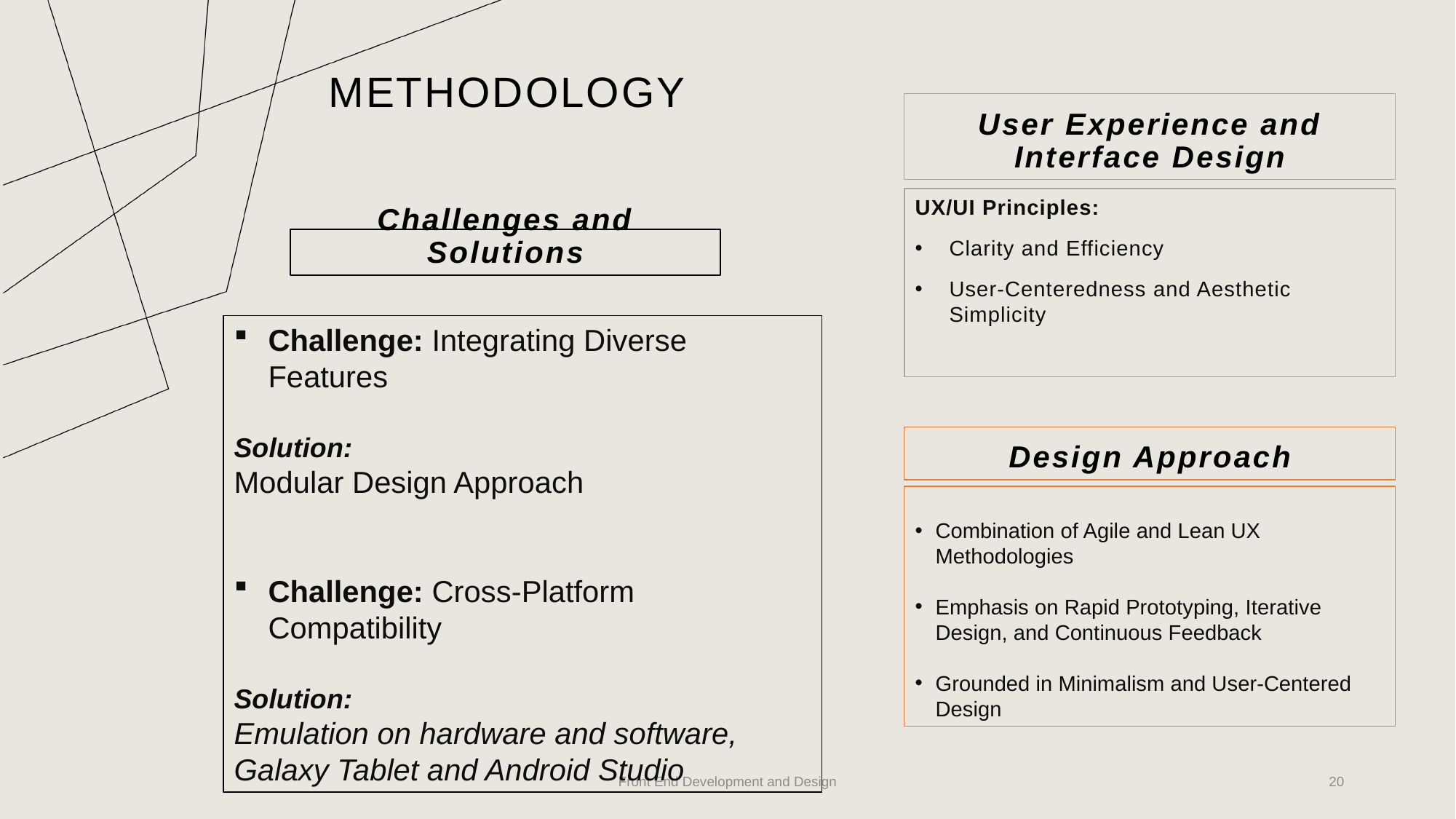

# Methodology
User Experience and Interface Design
UX/UI Principles:
Clarity and Efficiency
User-Centeredness and Aesthetic Simplicity

Challenges and Solutions
Challenge: Integrating Diverse Features

Solution:
Modular Design Approach

Challenge: Cross-Platform Compatibility

Solution:
Emulation on hardware and software, Galaxy Tablet and Android Studio
Design Approach

Combination of Agile and Lean UX Methodologies

Emphasis on Rapid Prototyping, Iterative Design, and Continuous Feedback

Grounded in Minimalism and User-Centered Design
Front End Development and Design
20